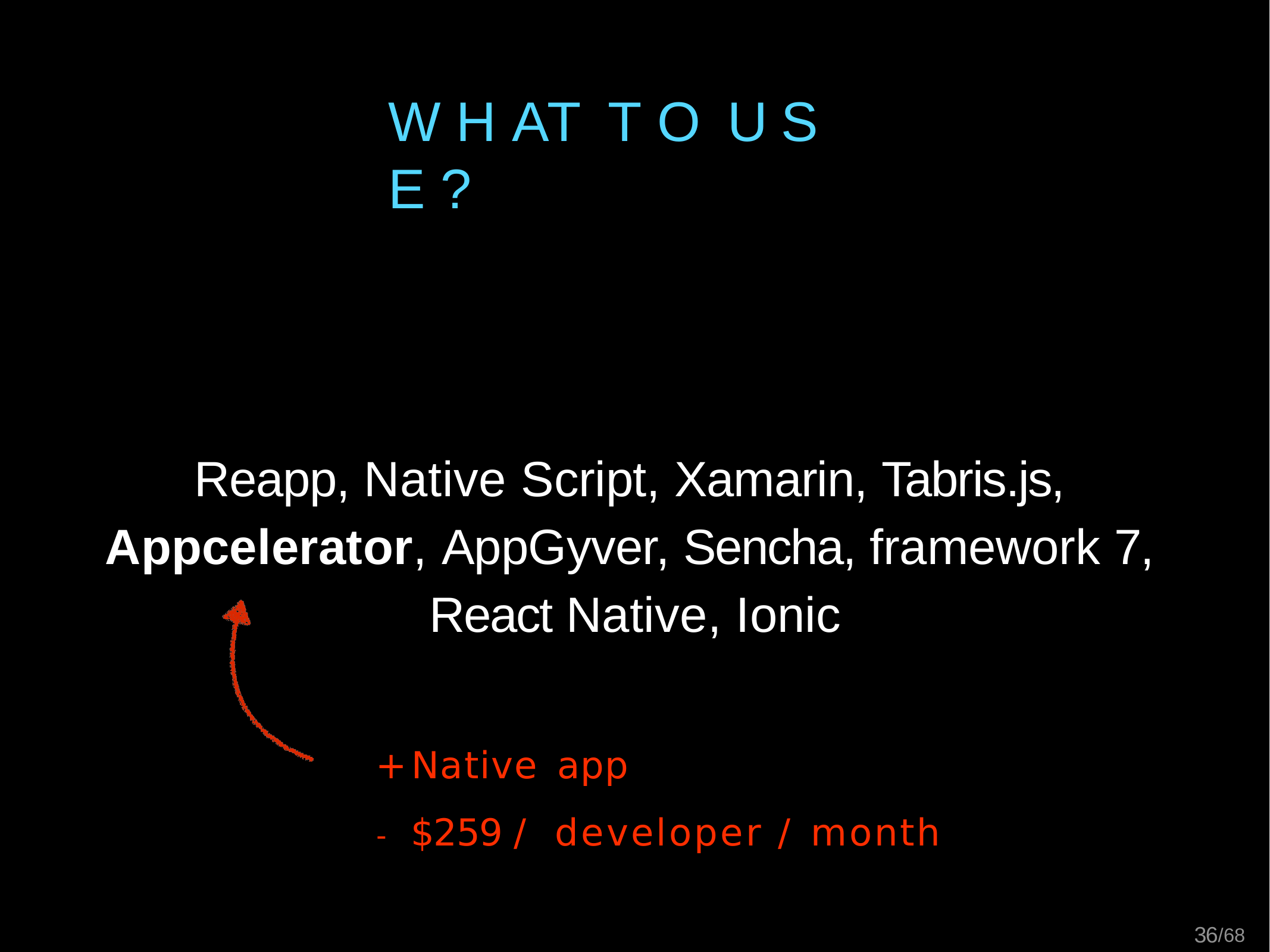

# W H AT	T O	U S E ?
Reapp, Native Script, Xamarin, Tabris.js,  Appcelerator, AppGyver, Sencha, framework 7,  React Native, Ionic

+ Native app
- $259 / developer / month
36/68